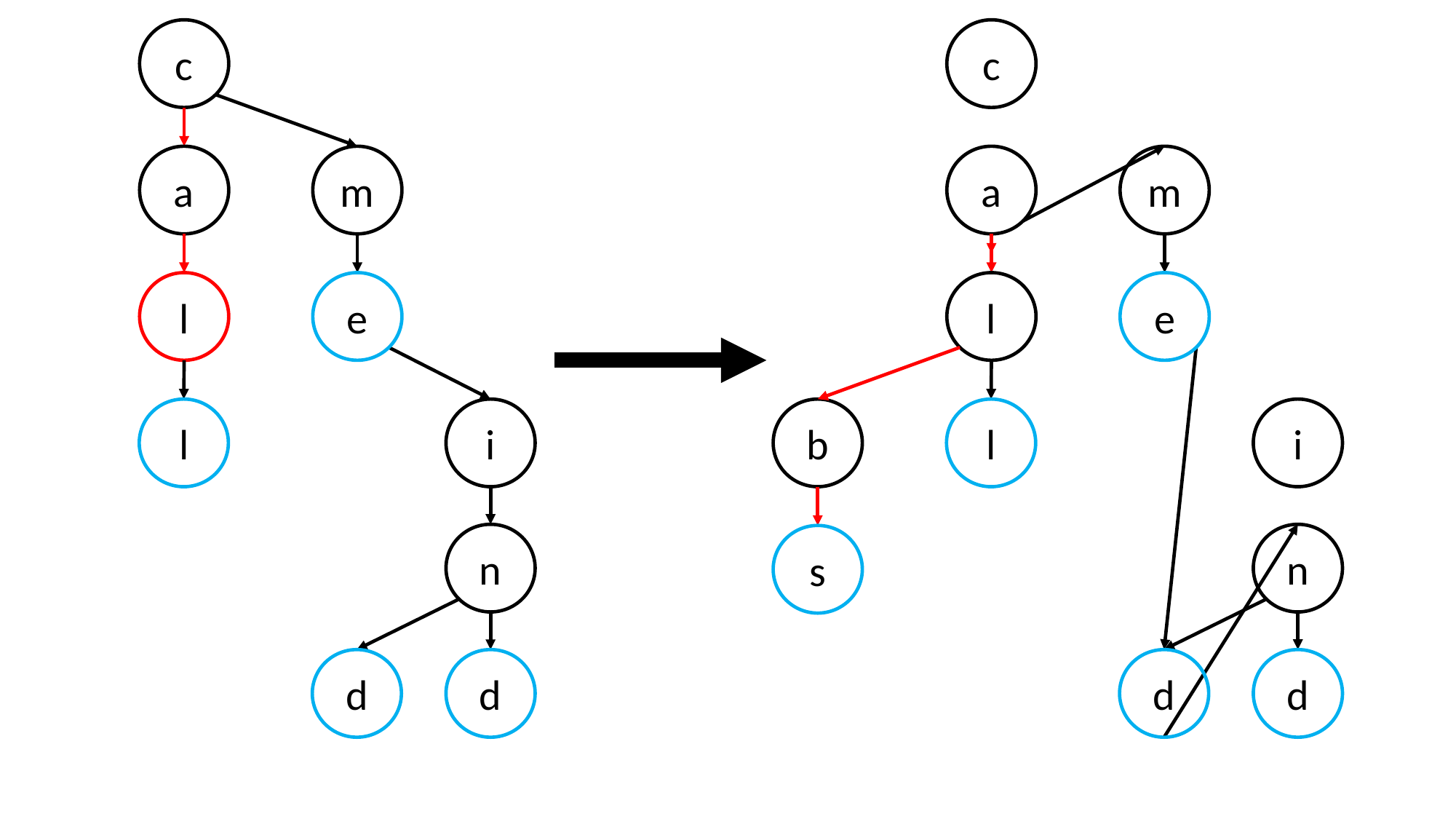

c
c
a
m
a
m
l
e
l
e
l
i
b
l
i
n
n
s
d
d
d
d